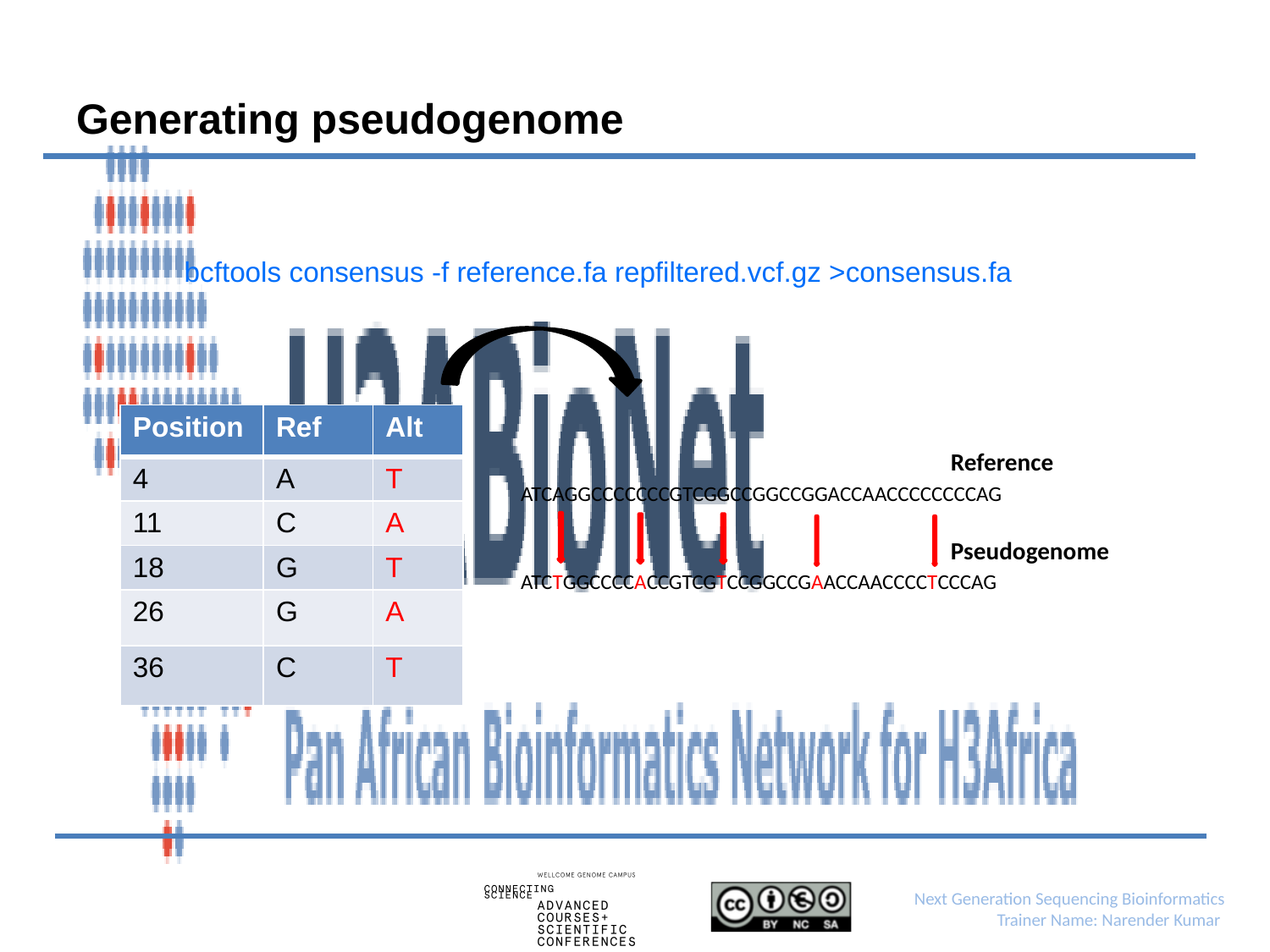

# Generating pseudogenome
bcftools consensus -f reference.fa repfiltered.vcf.gz >consensus.fa

| Position | Ref | Alt |
| --- | --- | --- |
| 4 | A | T |
| 11 | C | A |
| 18 | G | T |
| 26 | G | A |
| 36 | C | T |
Reference
ATCAGGCCCCCCCGTCGGCCGGCCGGACCAACCCCCCCCAG

Pseudogenome
ATCTGGCCCCACCGTCGTCCGGCCGAACCAACCCCTCCCAG
Next Generation Sequencing Bioinformatics
Trainer Name: Narender Kumar